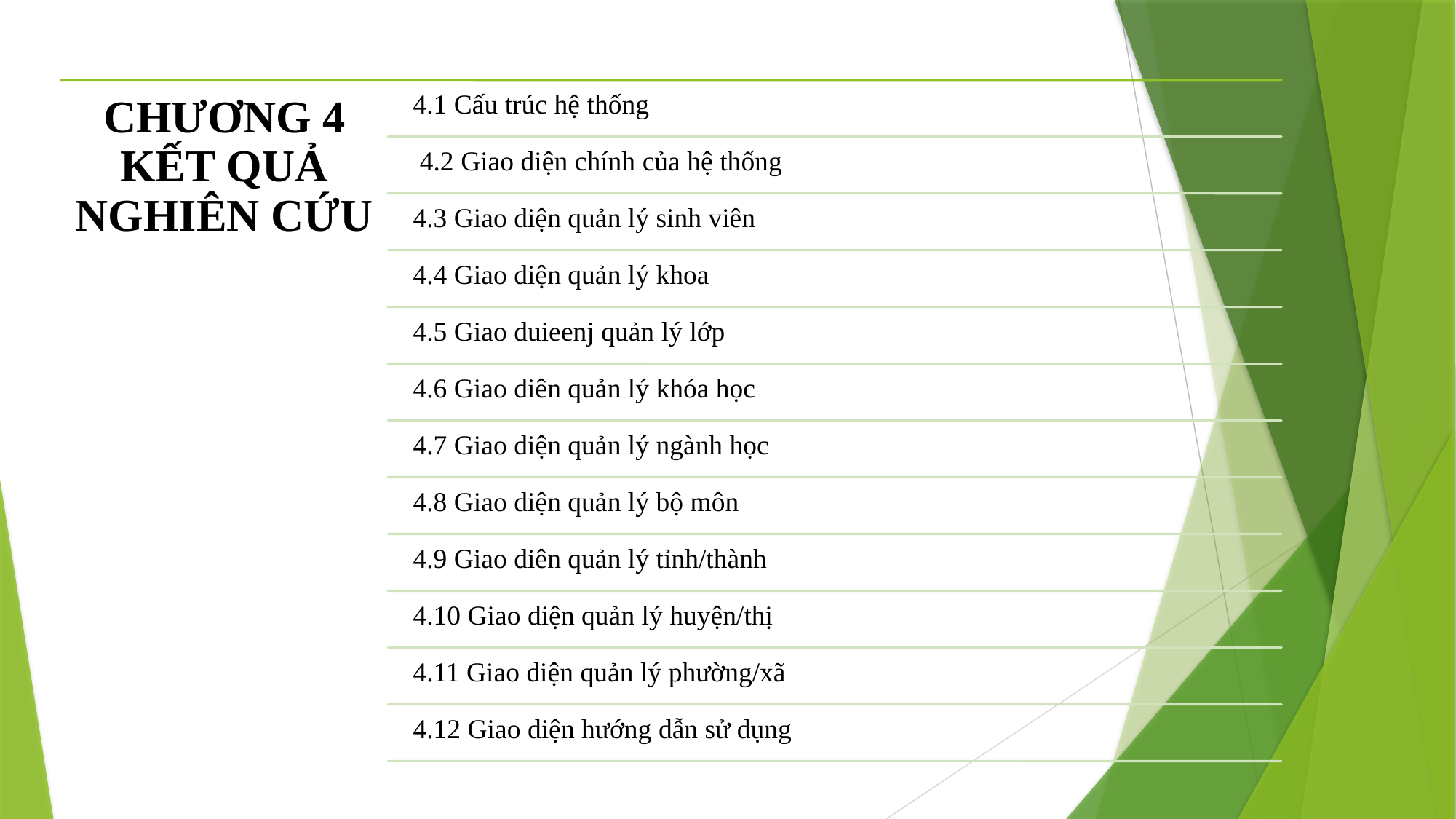

CHƯƠNG 4 KẾT QUẢ NGHIÊN CỨU
4.1 Cấu trúc hệ thống
 4.2 Giao diện chính của hệ thống
4.3 Giao diện quản lý sinh viên
4.4 Giao diện quản lý khoa
4.5 Giao duieenj quản lý lớp
4.6 Giao diên quản lý khóa học
4.7 Giao diện quản lý ngành học
4.8 Giao diện quản lý bộ môn
4.9 Giao diên quản lý tỉnh/thành
4.10 Giao diện quản lý huyện/thị
4.11 Giao diện quản lý phường/xã
4.12 Giao diện hướng dẫn sử dụng